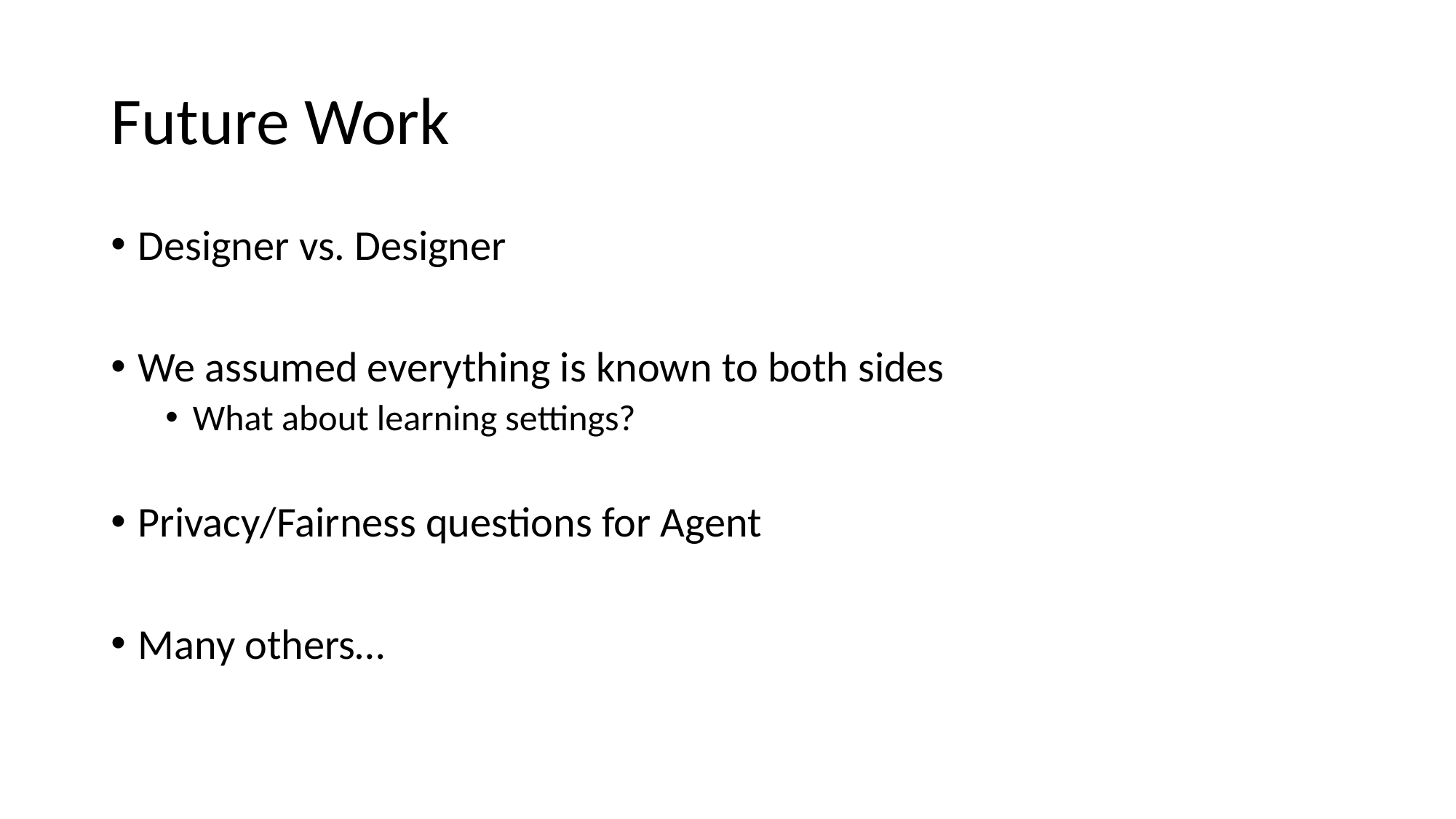

# Future Work
Designer vs. Designer

We assumed everything is known to both sides
What about learning settings?

Privacy/Fairness questions for Agent

Many others…